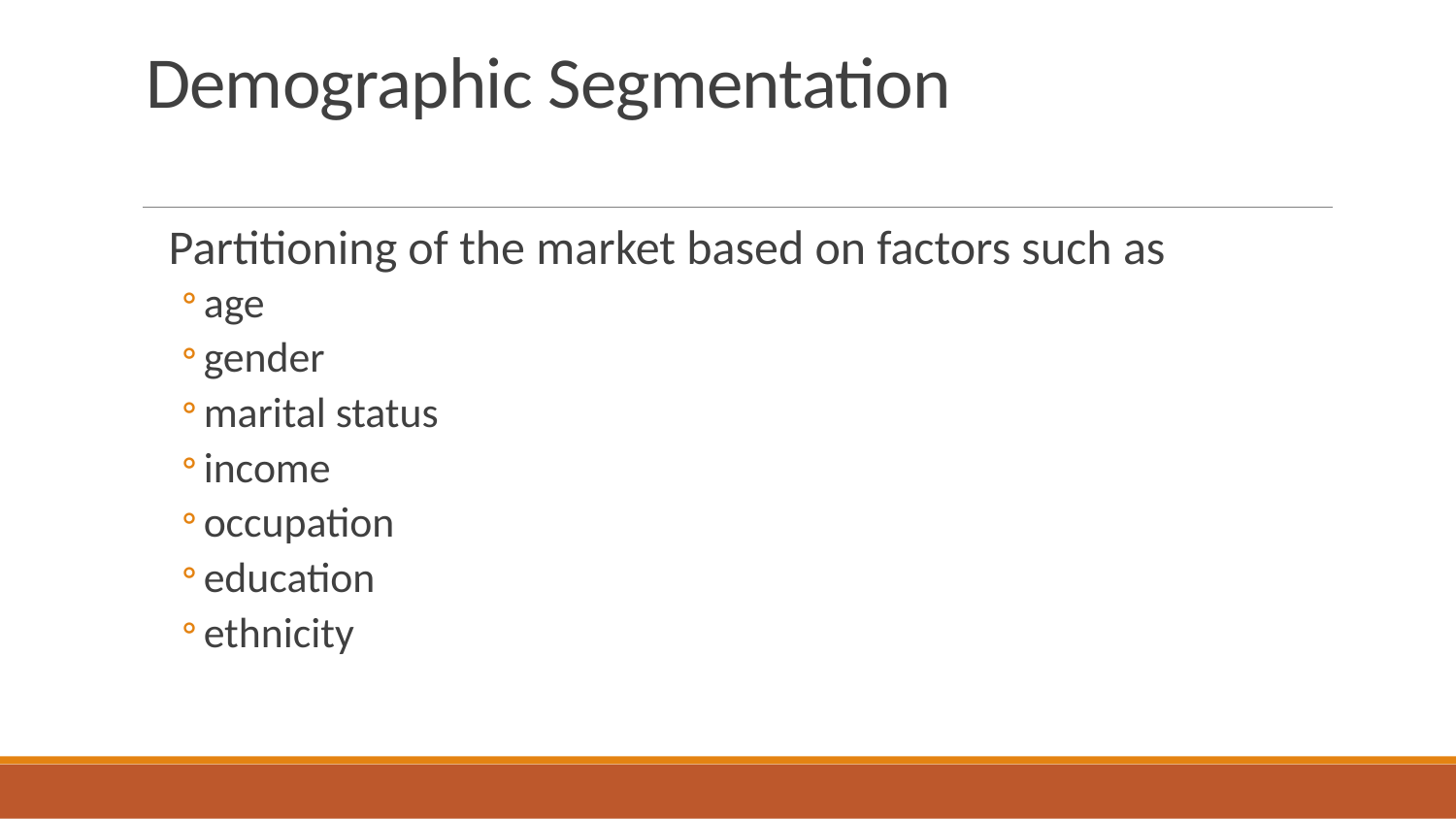

# Demographic Segmentation
Partitioning of the market based on factors such as
age
gender
marital status
income
occupation
education
ethnicity